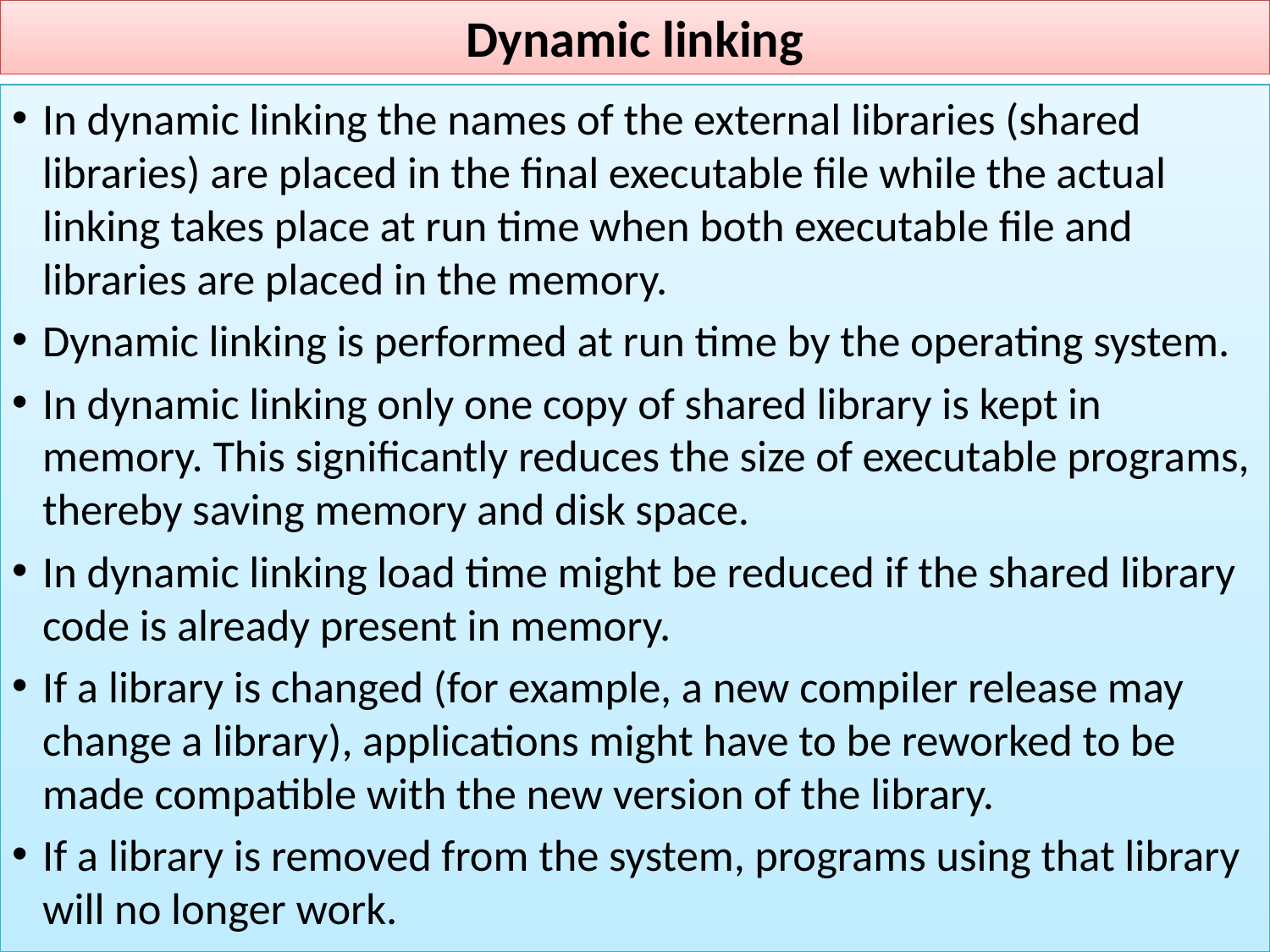

Dynamic linking
In dynamic linking the names of the external libraries (shared libraries) are placed in the final executable file while the actual linking takes place at run time when both executable file and libraries are placed in the memory.
Dynamic linking is performed at run time by the operating system.
In dynamic linking only one copy of shared library is kept in memory. This significantly reduces the size of executable programs, thereby saving memory and disk space.
In dynamic linking load time might be reduced if the shared library code is already present in memory.
If a library is changed (for example, a new compiler release may change a library), applications might have to be reworked to be made compatible with the new version of the library.
If a library is removed from the system, programs using that library will no longer work.